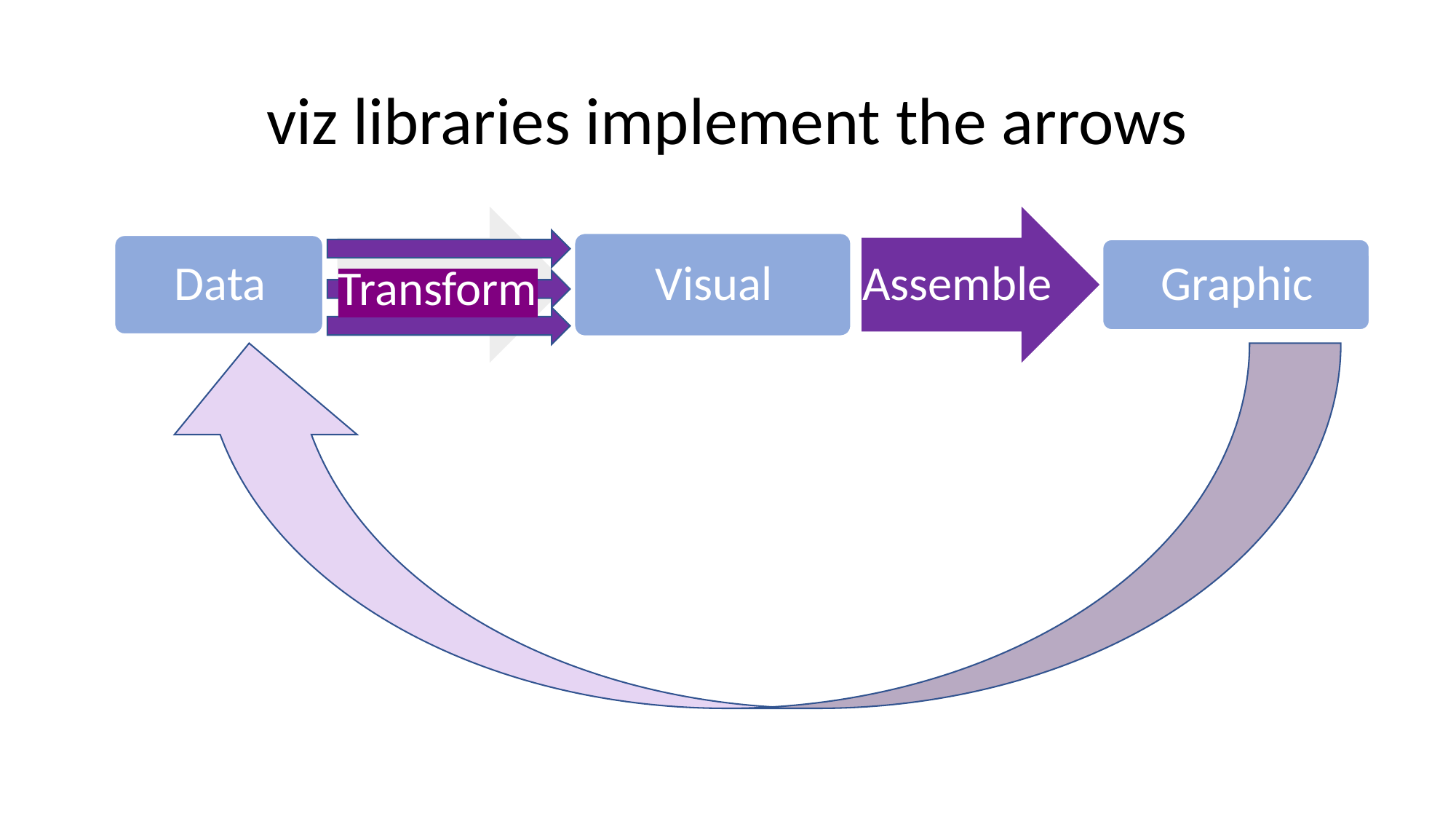

# viz libraries implement the arrows
Data

Visual
Assemble
Graphic

Transform